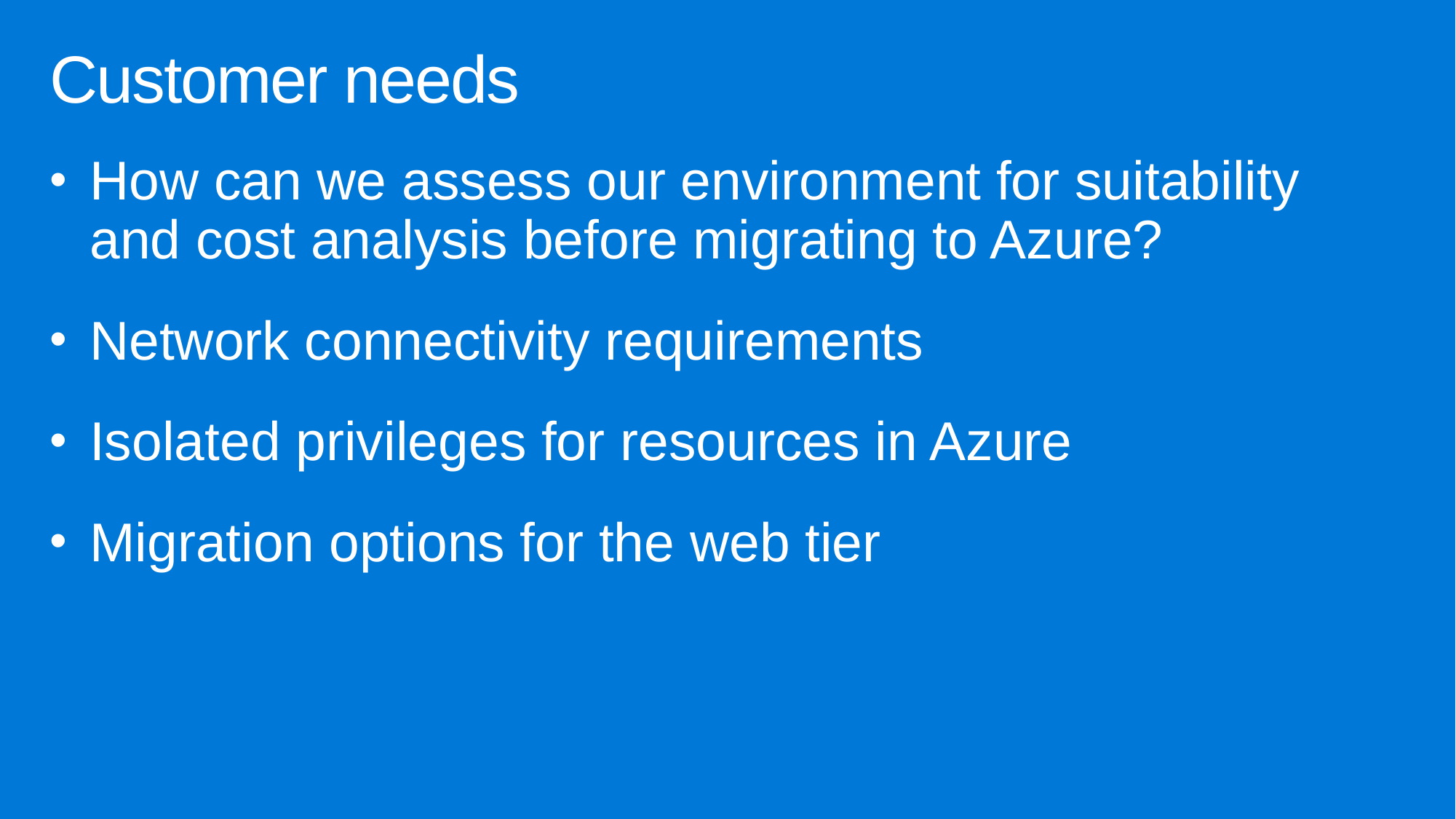

# Customer needs
How can we assess our environment for suitability and cost analysis before migrating to Azure?

Network connectivity requirements

Isolated privileges for resources in Azure

Migration options for the web tier